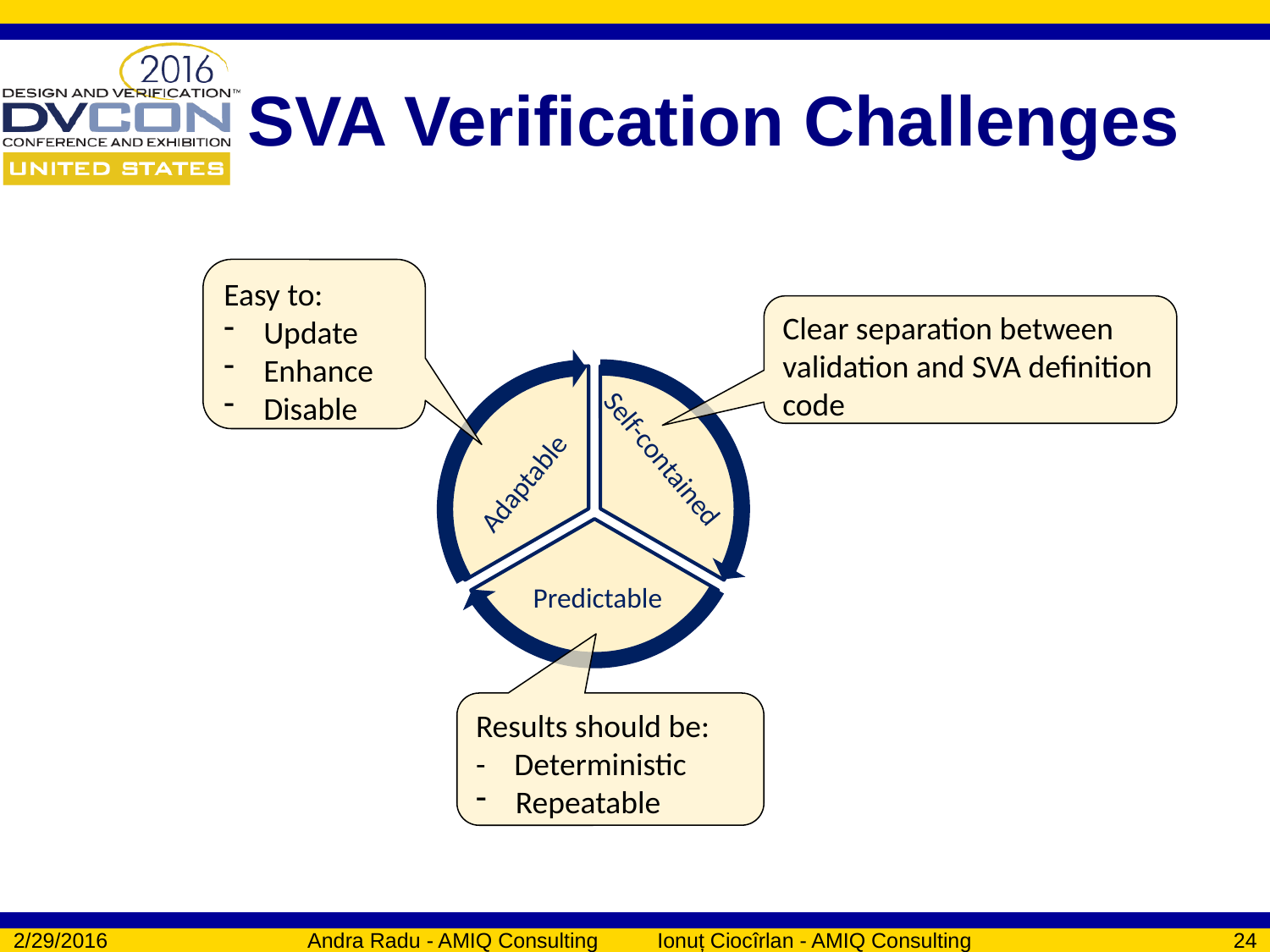

# SVA Verification Challenges
Easy to:
Update
Enhance
Disable

Clear separation between validation and SVA definition code

Adaptable
Self-contained
Predictable
Results should be:
-    Deterministic
Repeatable

2/29/2016
Andra Radu - AMIQ Consulting          Ionuț Ciocîrlan - AMIQ Consulting
24